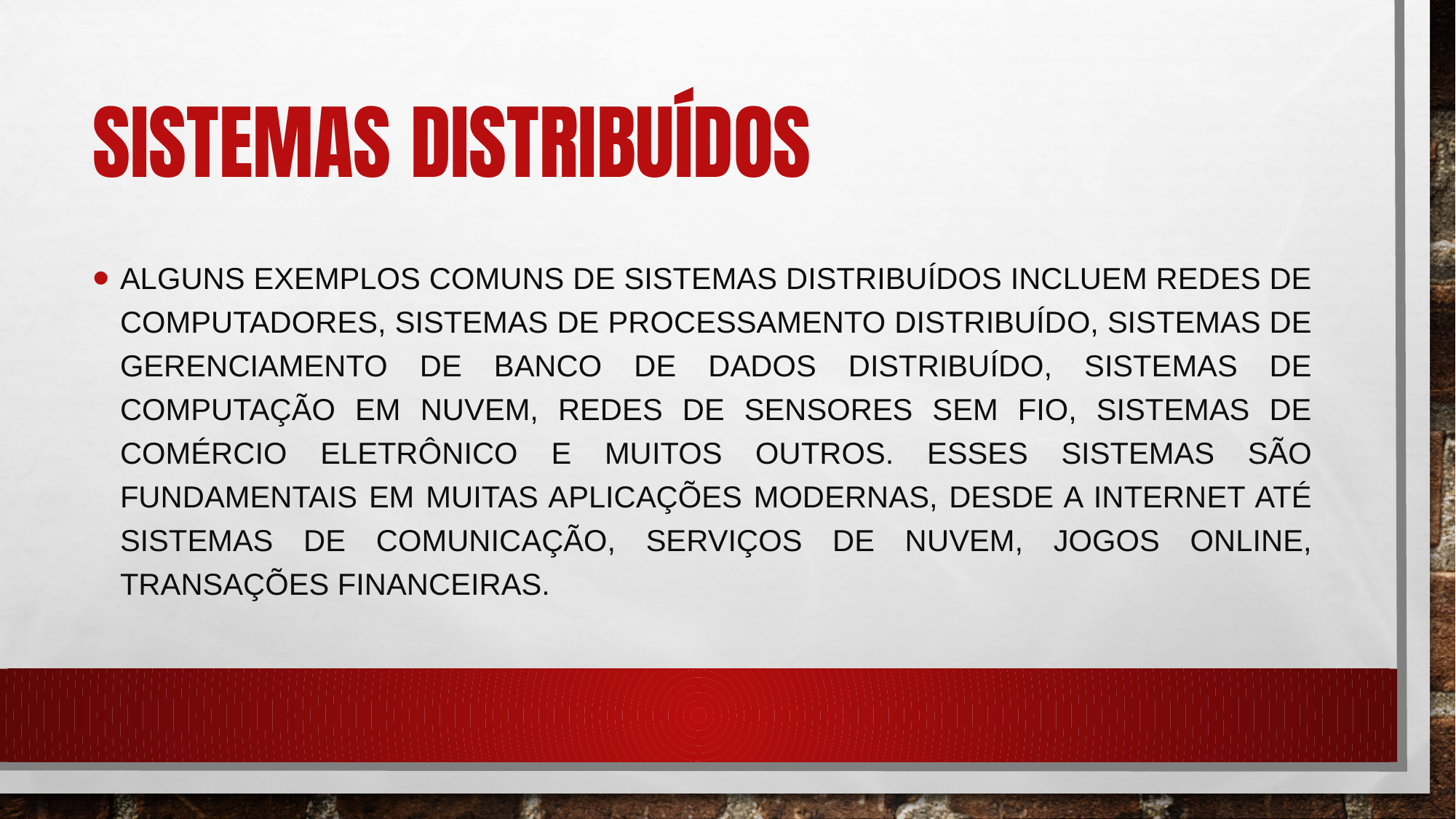

# Sistemas distribuídos
Alguns exemplos comuns de sistemas distribuídos incluem redes de computadores, sistemas de processamento distribuído, sistemas de gerenciamento de banco de dados distribuído, sistemas de computação em nuvem, redes de sensores sem fio, sistemas de comércio eletrônico e muitos outros. Esses sistemas são fundamentais em muitas aplicações modernas, desde a Internet até sistemas de comunicação, serviços de nuvem, jogos online, transações financeiras.